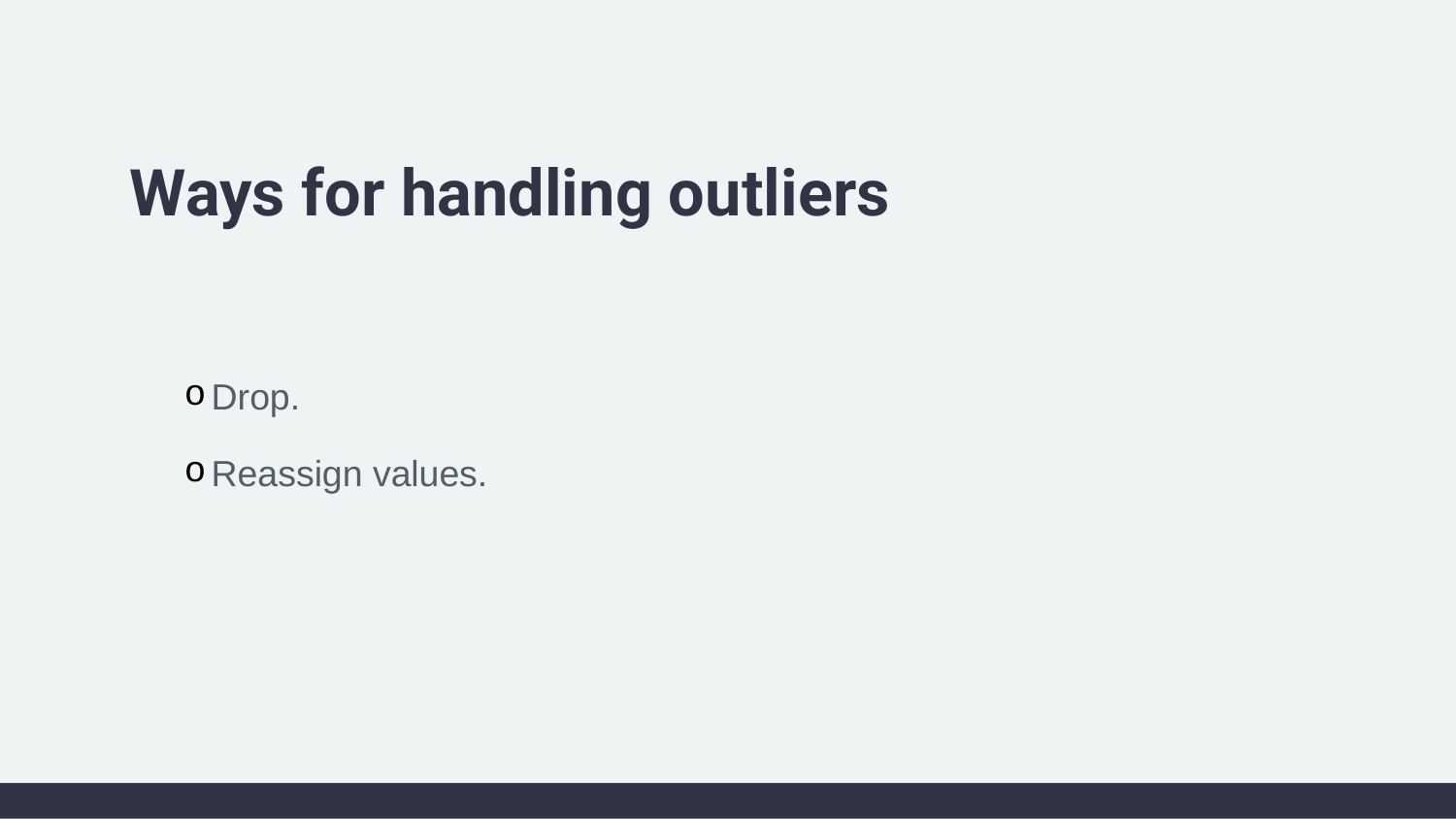

Ways for handling outliers
Drop.
Reassign values.